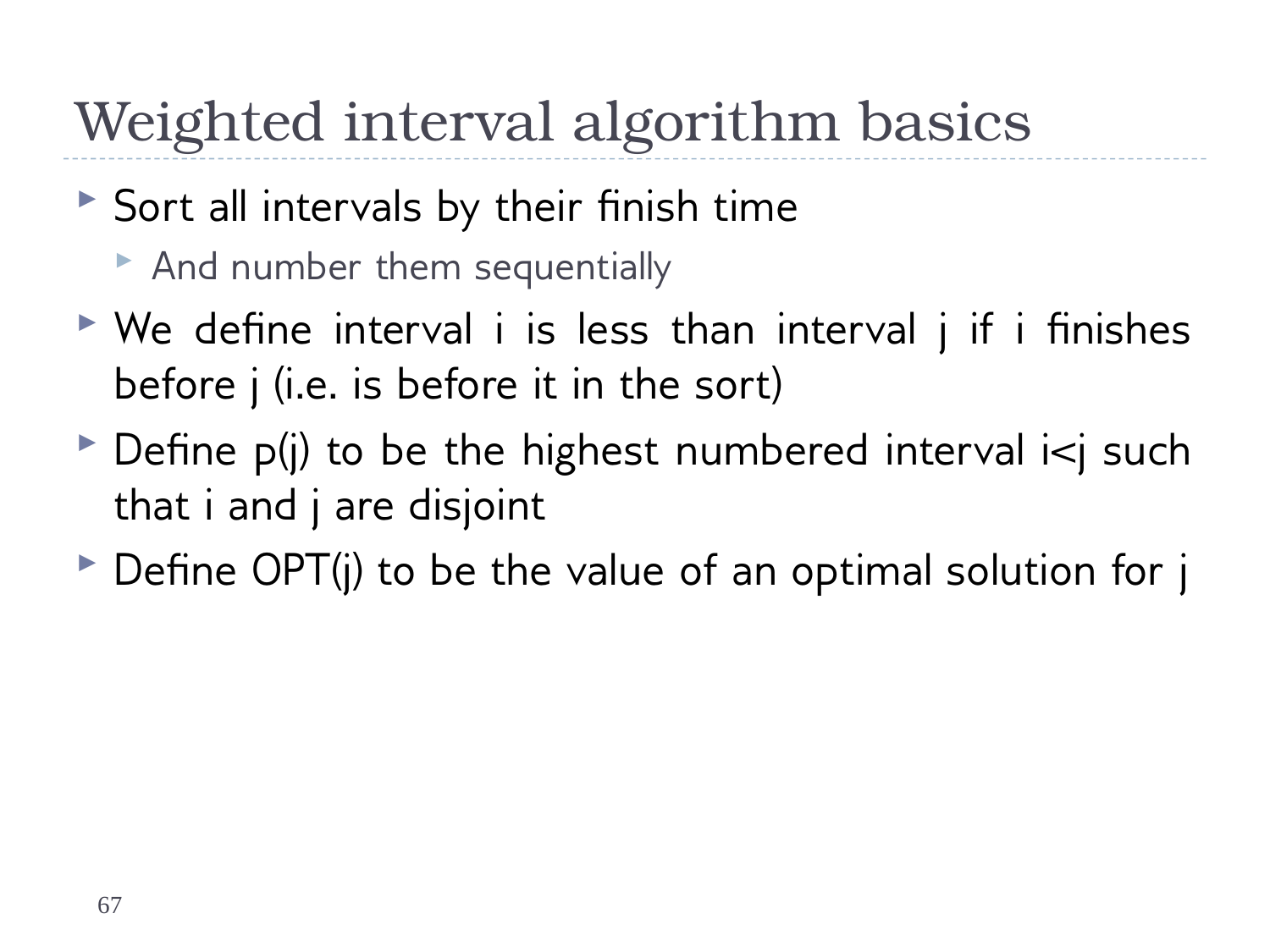

# Weighted interval algorithm basics
Sort all intervals by their finish time
And number them sequentially
We define interval i is less than interval j if i finishes before j (i.e. is before it in the sort)
Define p(j) to be the highest numbered interval i<j such that i and j are disjoint
Define OPT(j) to be the value of an optimal solution for j
67